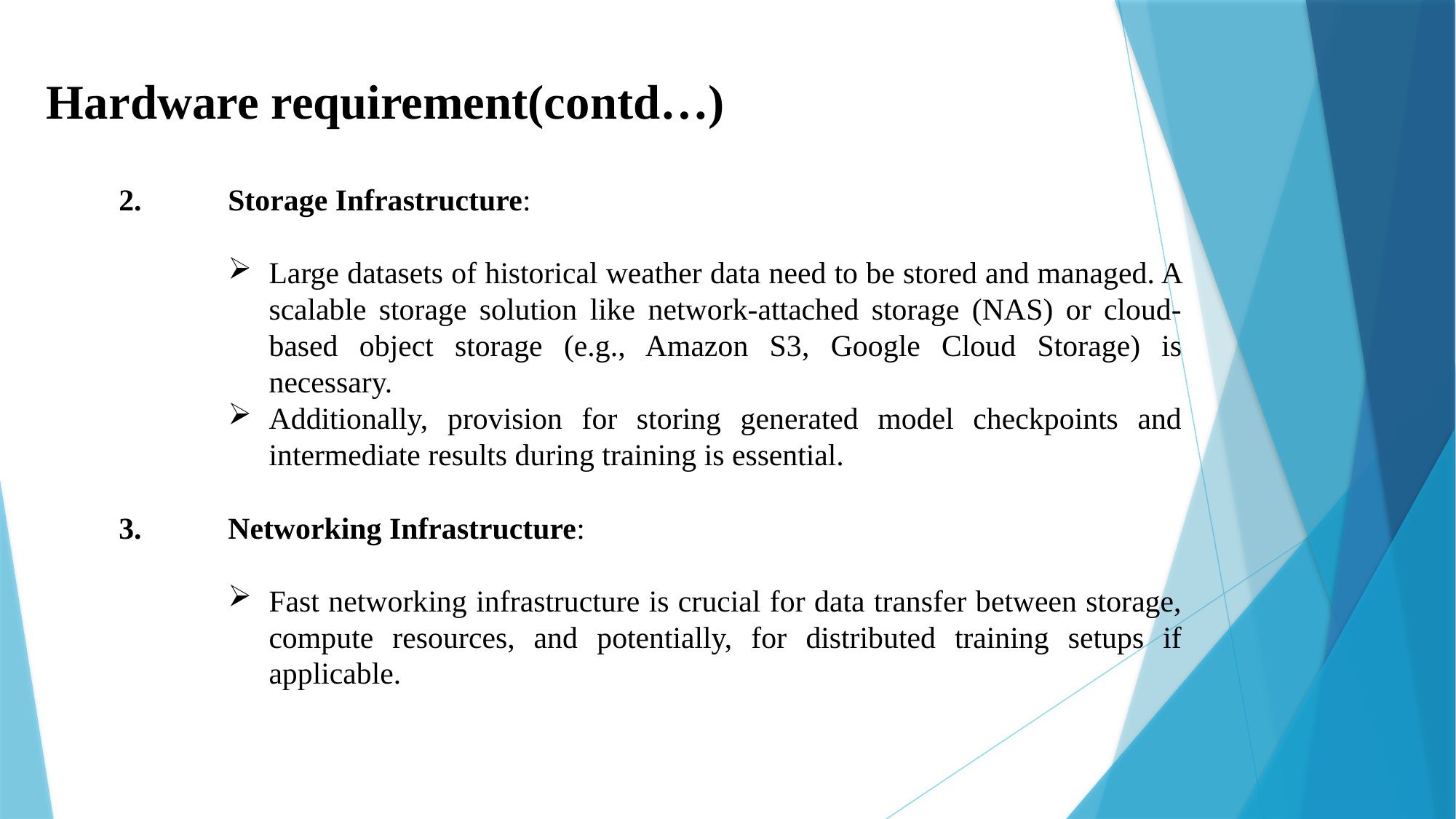

Hardware requirement(contd…)
2.	Storage Infrastructure:

Large datasets of historical weather data need to be stored and managed. A scalable storage solution like network-attached storage (NAS) or cloud-based object storage (e.g., Amazon S3, Google Cloud Storage) is necessary.
Additionally, provision for storing generated model checkpoints and intermediate results during training is essential.

3.	Networking Infrastructure:

Fast networking infrastructure is crucial for data transfer between storage, compute resources, and potentially, for distributed training setups if applicable.